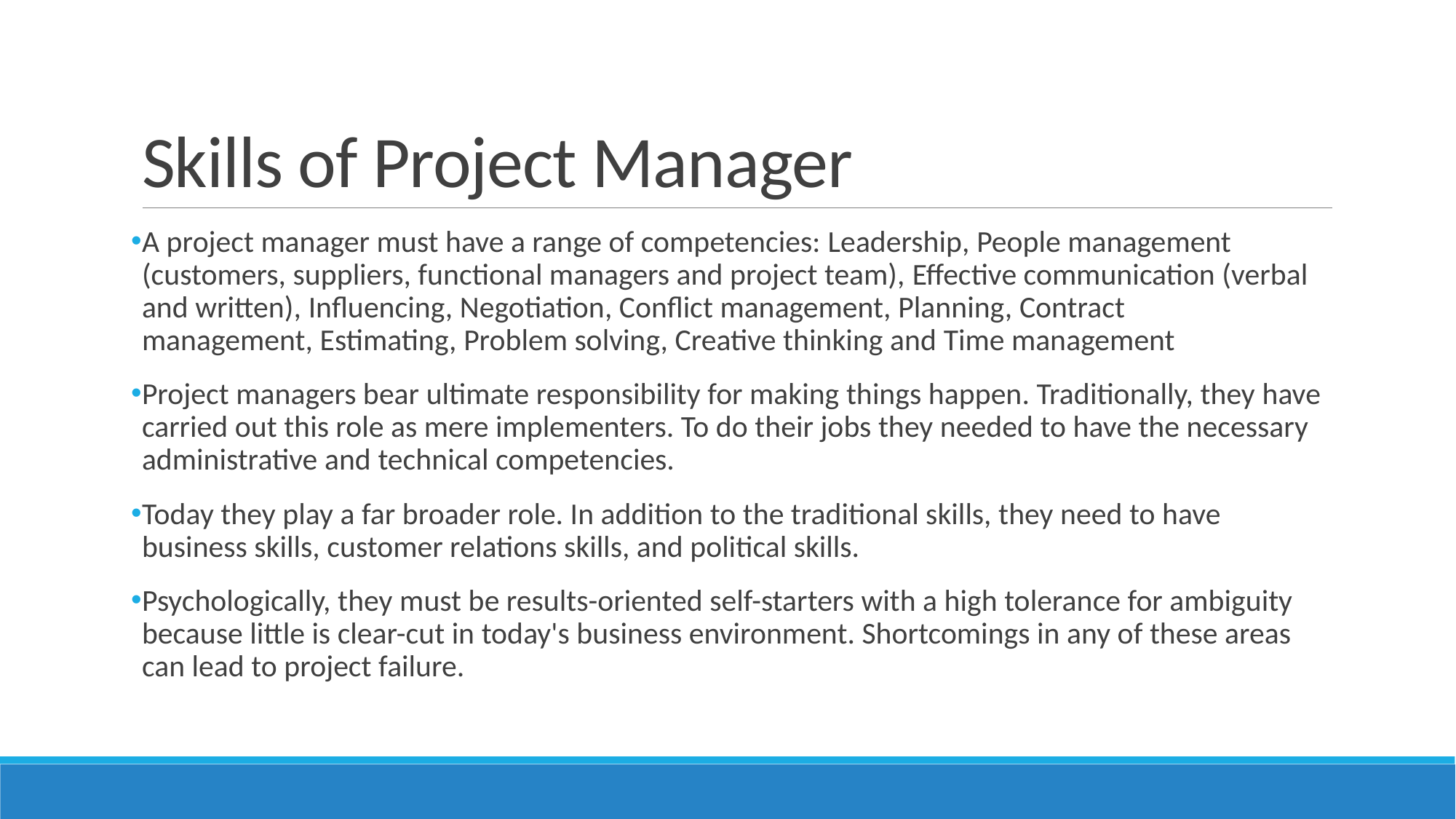

# Skills of Project Manager
A project manager must have a range of competencies: Leadership, People management (customers, suppliers, functional managers and project team), Effective communication (verbal and written), Influencing, Negotiation, Conflict management, Planning, Contract management, Estimating, Problem solving, Creative thinking and Time management
Project managers bear ultimate responsibility for making things happen. Traditionally, they have carried out this role as mere implementers. To do their jobs they needed to have the necessary administrative and technical competencies.
Today they play a far broader role. In addition to the traditional skills, they need to have business skills, customer relations skills, and political skills.
Psychologically, they must be results-oriented self-starters with a high tolerance for ambiguity because little is clear-cut in today's business environment. Shortcomings in any of these areas can lead to project failure.